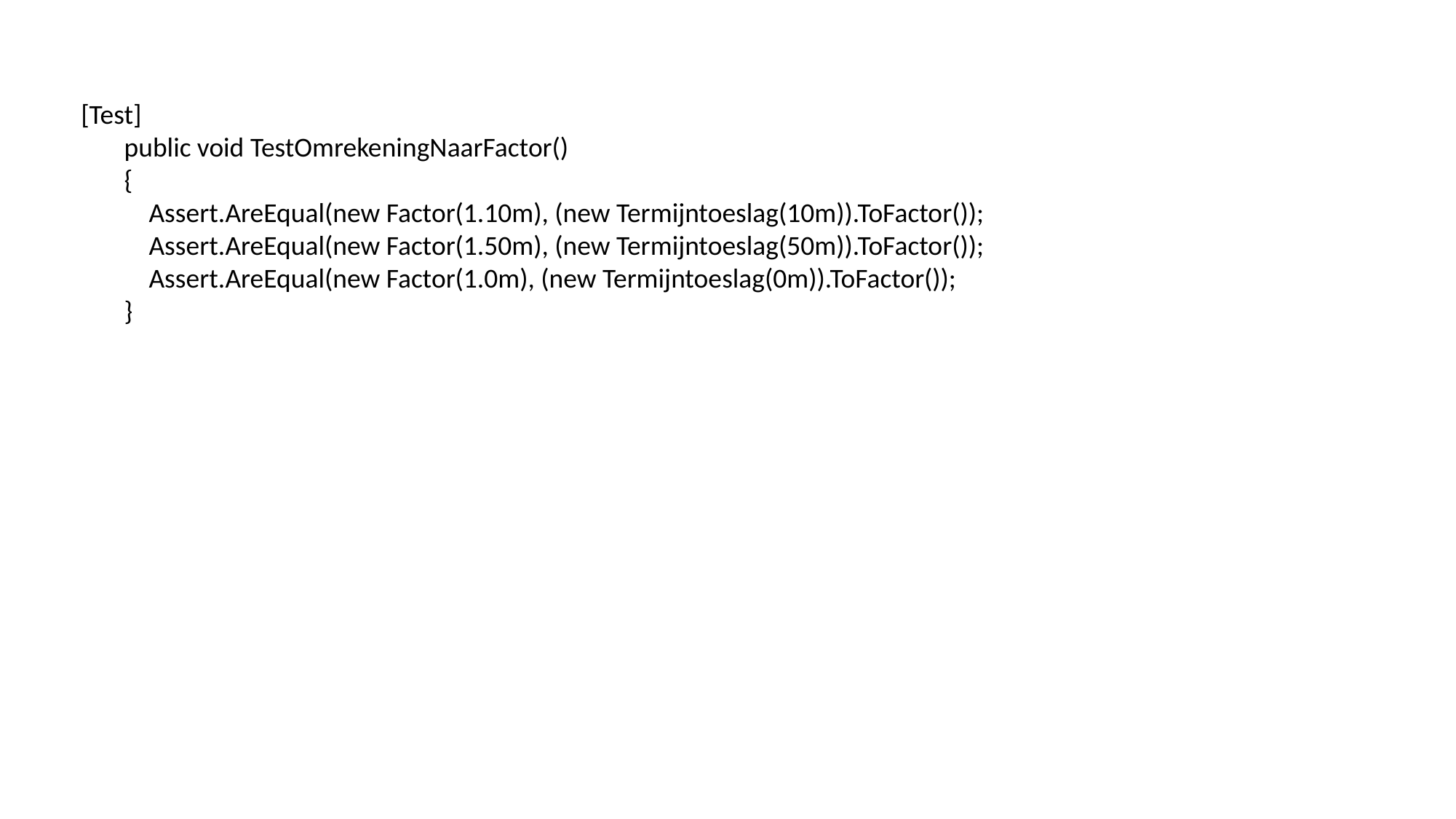

[Test]
        public void TestOmrekeningNaarFactor()
        {
            Assert.AreEqual(new Factor(1.10m), (new Termijntoeslag(10m)).ToFactor());
            Assert.AreEqual(new Factor(1.50m), (new Termijntoeslag(50m)).ToFactor());
            Assert.AreEqual(new Factor(1.0m), (new Termijntoeslag(0m)).ToFactor());
        }